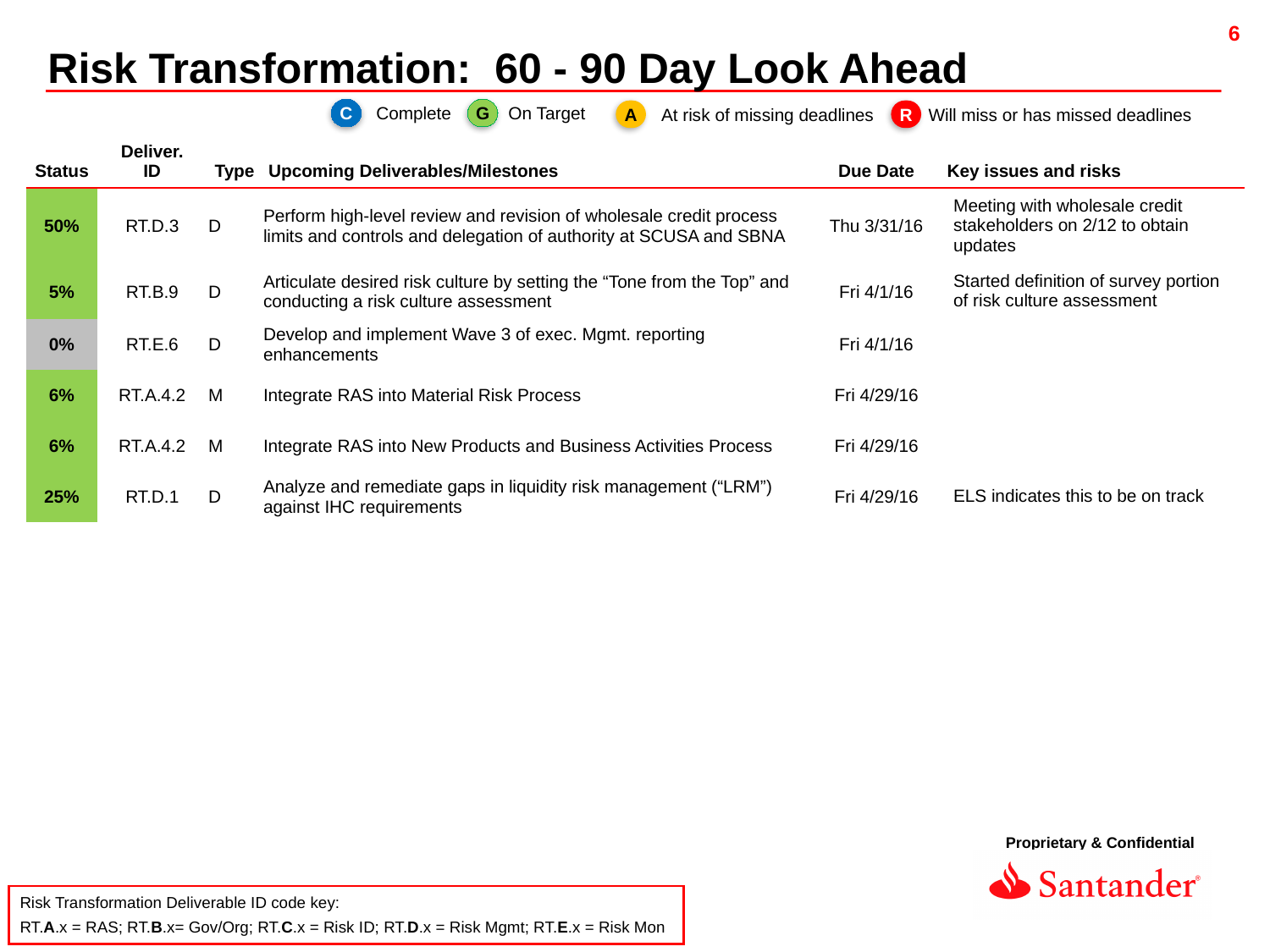

Risk Transformation:  60 - 90 Day Look Ahead
G
On Target
C
Complete
A
 At risk of missing deadlines
R
Will miss or has missed deadlines
| Status | Deliver. ID | Type | Upcoming Deliverables/Milestones | Due Date | Key issues and risks |
| --- | --- | --- | --- | --- | --- |
| 50% | RT.D.3 | D | Perform high-level review and revision of wholesale credit process limits and controls and delegation of authority at SCUSA and SBNA | Thu 3/31/16 | Meeting with wholesale credit stakeholders on 2/12 to obtain updates |
| 5% | RT.B.9 | D | Articulate desired risk culture by setting the “Tone from the Top” and conducting a risk culture assessment | Fri 4/1/16 | Started definition of survey portion of risk culture assessment |
| 0% | RT.E.6 | D | Develop and implement Wave 3 of exec. Mgmt. reporting enhancements | Fri 4/1/16 |  |
| 6% | RT.A.4.2 | M | Integrate RAS into Material Risk Process | Fri 4/29/16 |  |
| 6% | RT.A.4.2 | M | Integrate RAS into New Products and Business Activities Process | Fri 4/29/16 |  |
| 25% | RT.D.1 | D | Analyze and remediate gaps in liquidity risk management (“LRM”) against IHC requirements | Fri 4/29/16 | ELS indicates this to be on track |
| Risk Transformation Deliverable ID code key: RT.A.x = RAS; RT.B.x= Gov/Org; RT.C.x = Risk ID; RT.D.x = Risk Mgmt; RT.E.x = Risk Mon |
| --- |